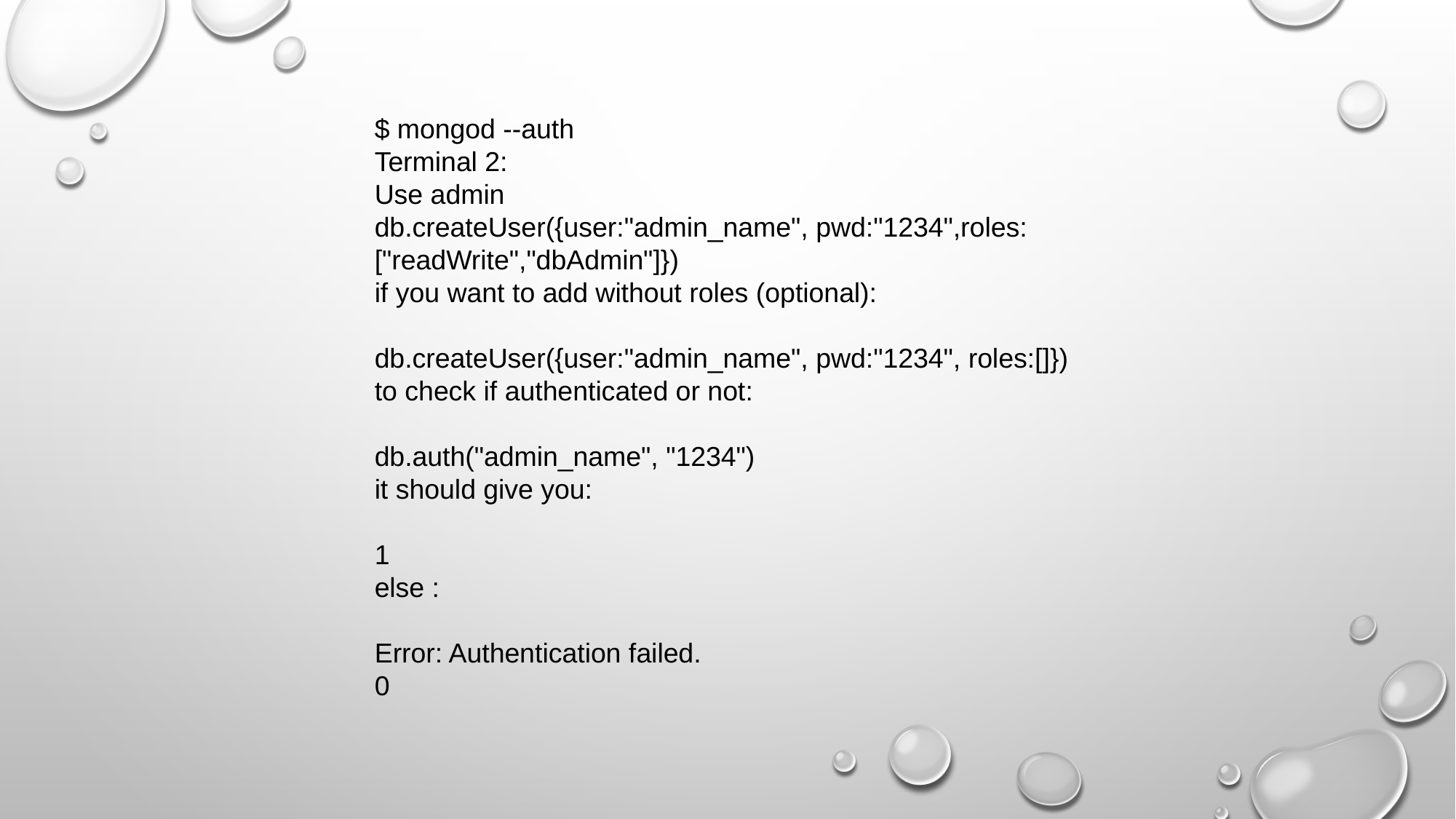

$ mongod --auth
Terminal 2:
Use admin
db.createUser({user:"admin_name", pwd:"1234",roles:["readWrite","dbAdmin"]})
if you want to add without roles (optional):

db.createUser({user:"admin_name", pwd:"1234", roles:[]})
to check if authenticated or not:

db.auth("admin_name", "1234")
it should give you:

1
else :

Error: Authentication failed.
0